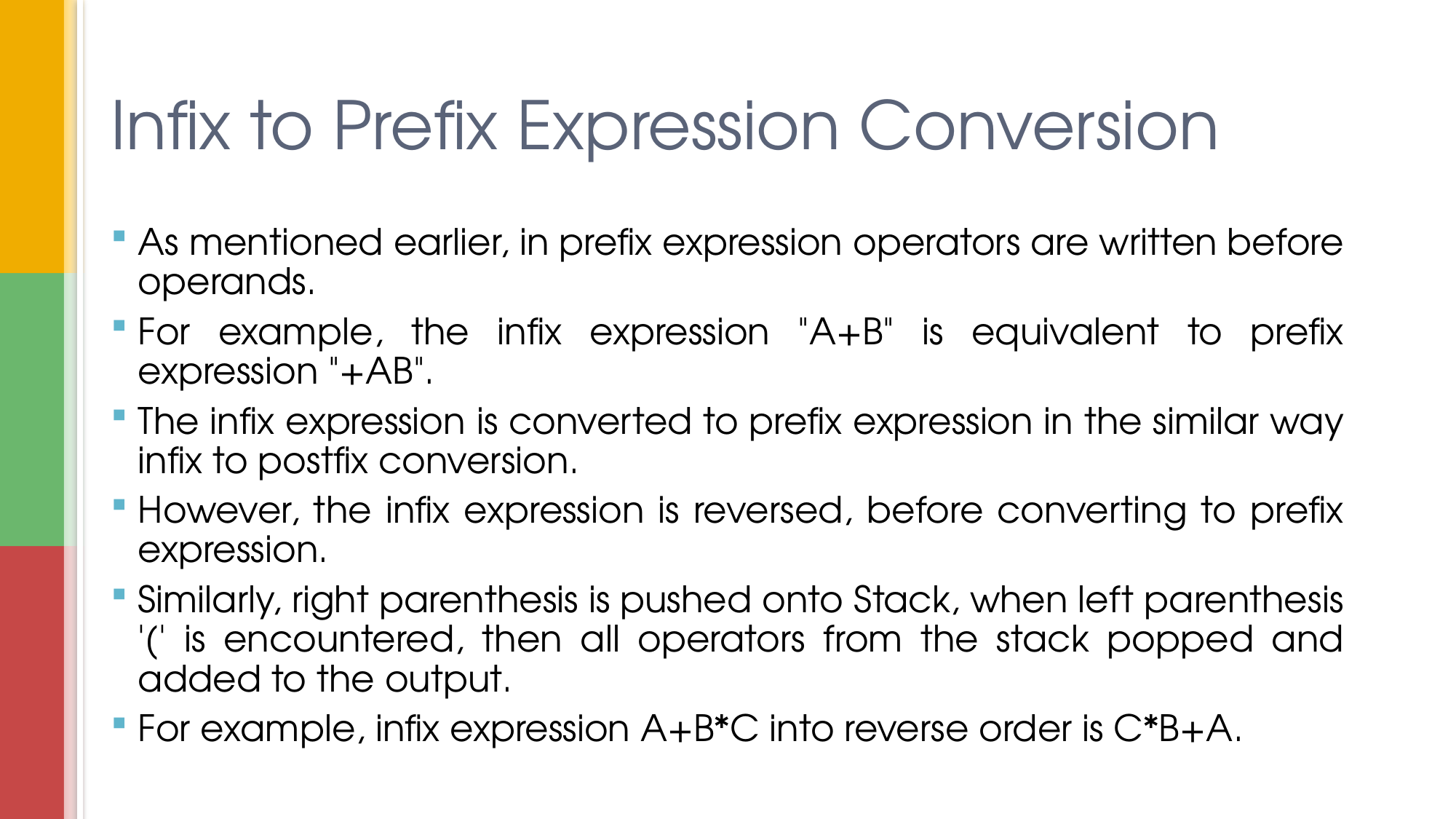

# Infix to Prefix Expression Conversion
As mentioned earlier, in prefix expression operators are written before operands.
For example, the infix expression "A+B" is equivalent to prefix expression "+AB".
The infix expression is converted to prefix expression in the similar way infix to postfix conversion.
However, the infix expression is reversed, before converting to prefix expression.
Similarly, right parenthesis is pushed onto Stack, when left parenthesis '(' is encountered, then all operators from the stack popped and added to the output.
For example, infix expression A+B*C into reverse order is C*B+A.